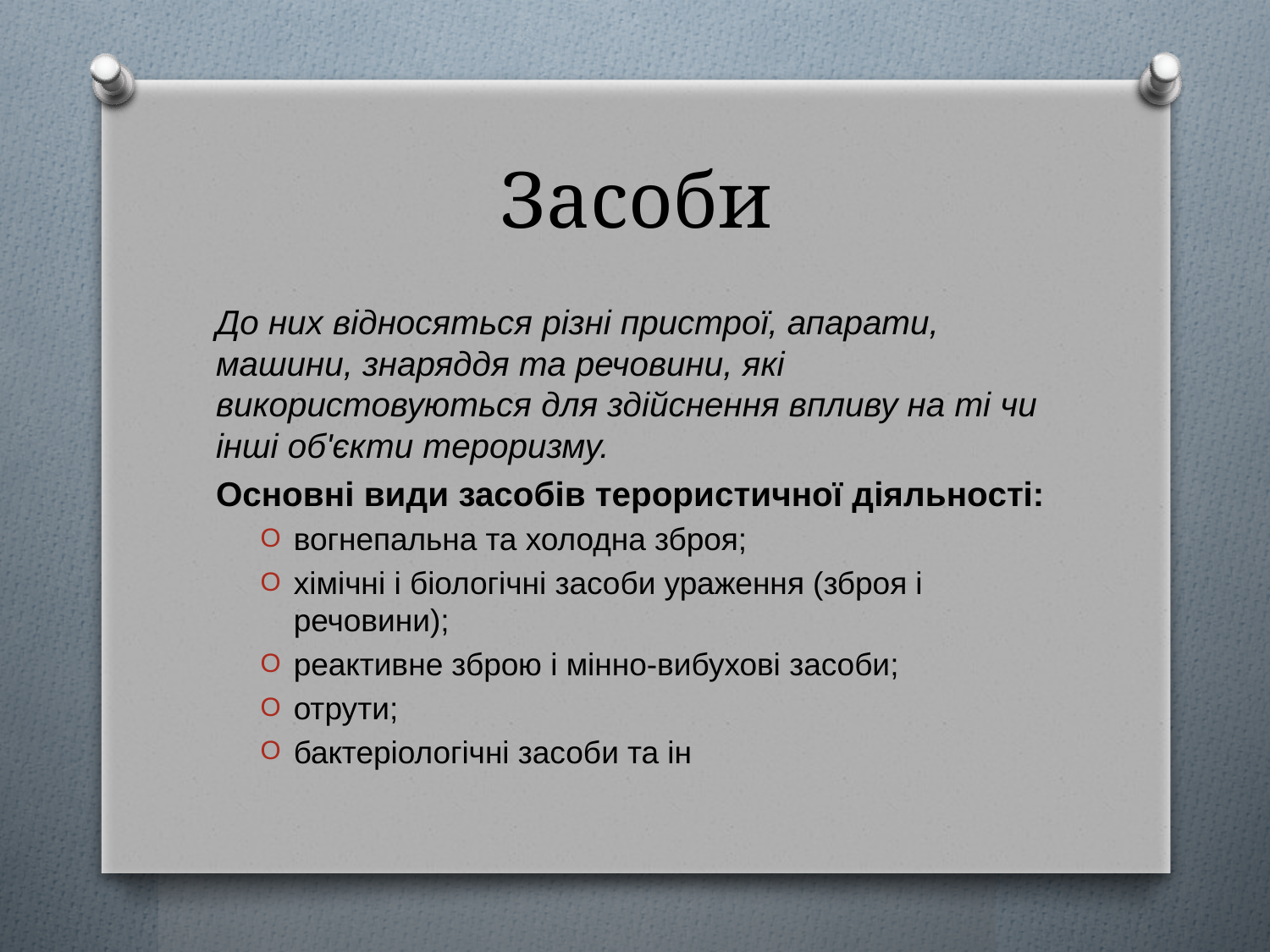

# Засоби
До них відносяться різні пристрої, апарати, машини, знаряддя та речовини, які використовуються для здійснення впливу на ті чи інші об'єкти тероризму.
Основні види засобів терористичної діяльності:
вогнепальна та холодна зброя;
хімічні і біологічні засоби ураження (зброя і речовини);
реактивне зброю і мінно-вибухові засоби;
отрути;
бактеріологічні засоби та ін